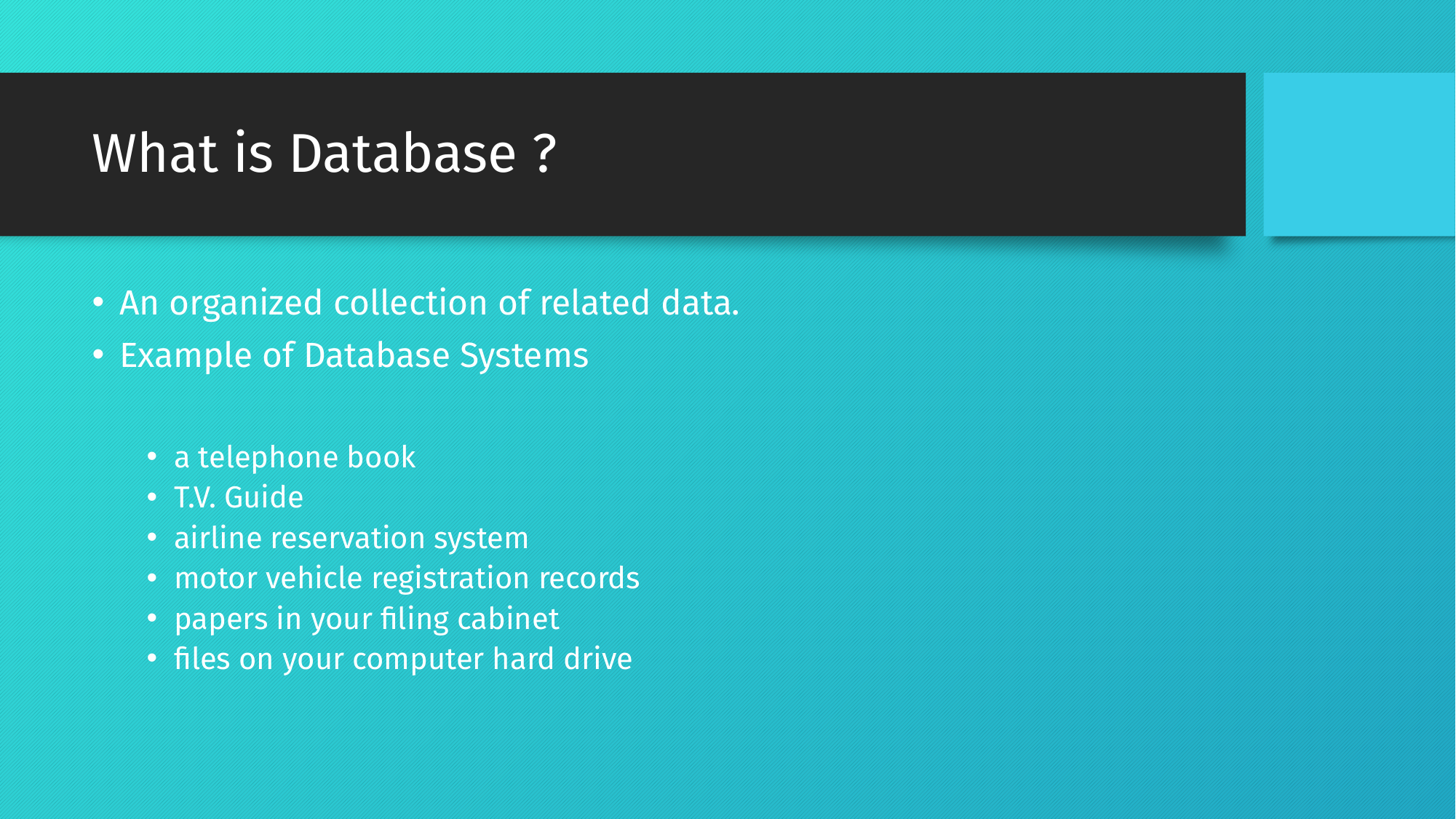

# What is Database ?
An organized collection of related data.
Example of Database Systems

a telephone book
T.V. Guide
airline reservation system
motor vehicle registration records
papers in your filing cabinet
files on your computer hard drive